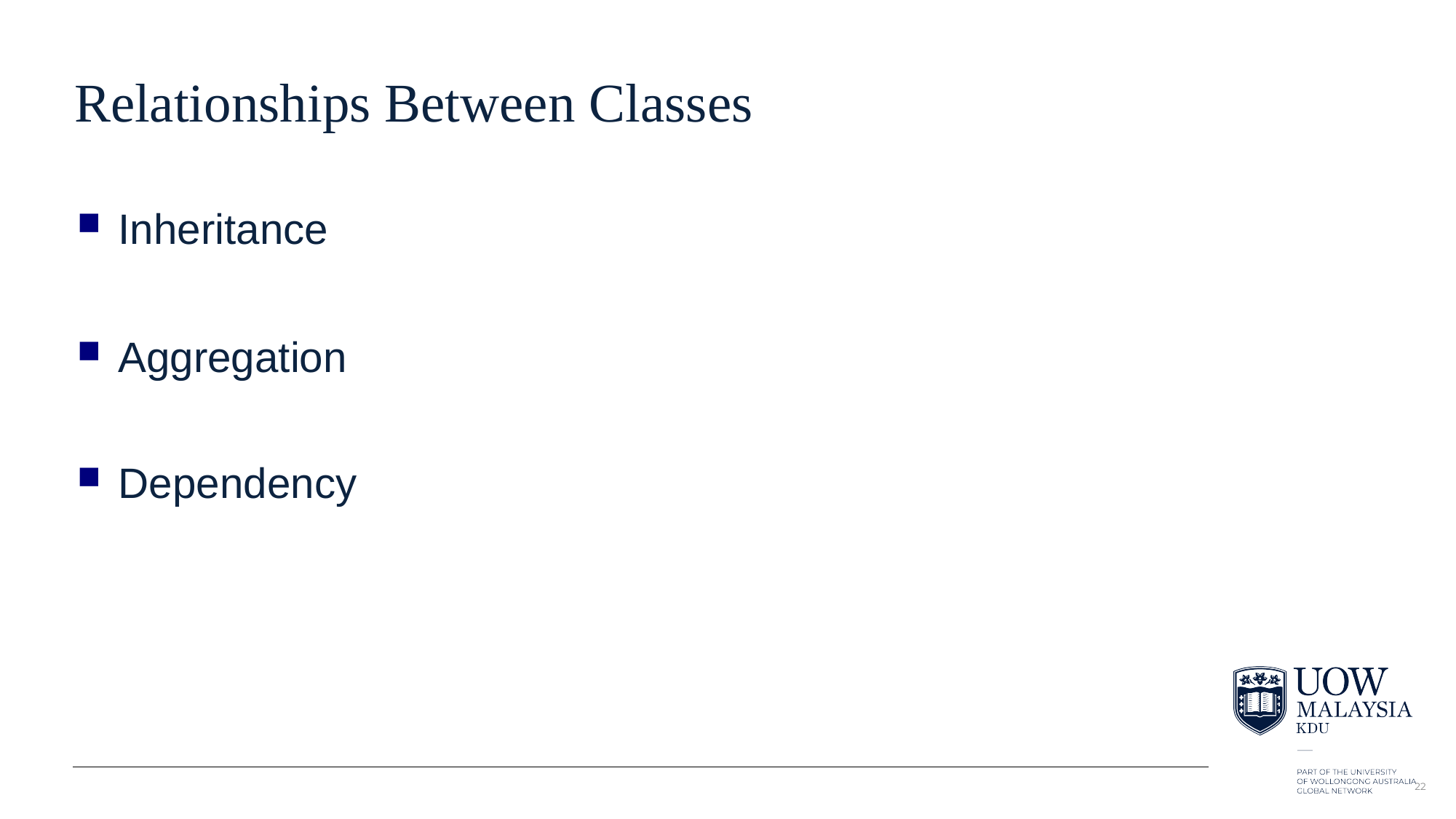

# Relationships Between Classes
Inheritance

Aggregation

Dependency

22